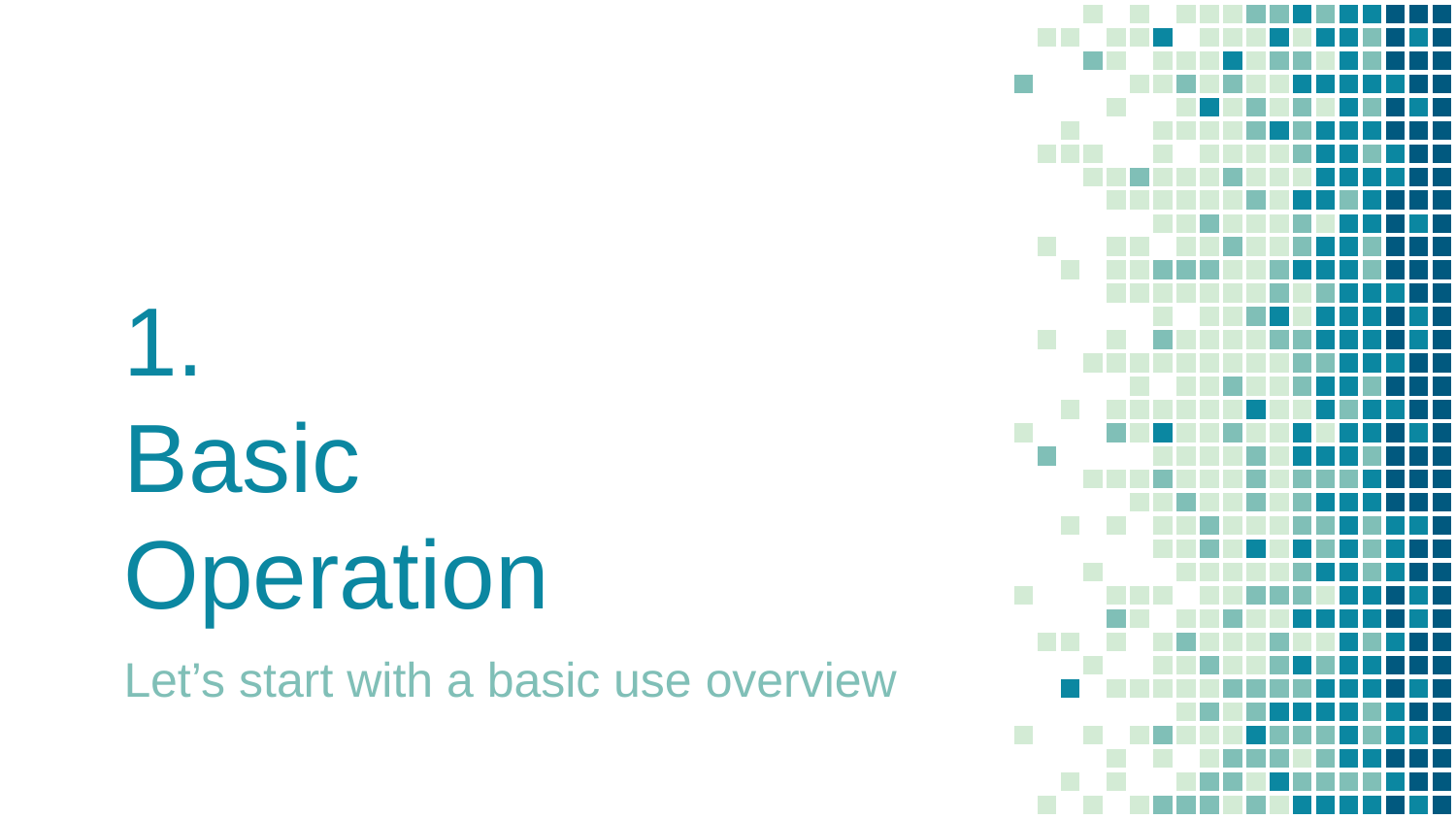

# 1.
Basic
Operation
Let’s start with a basic use overview